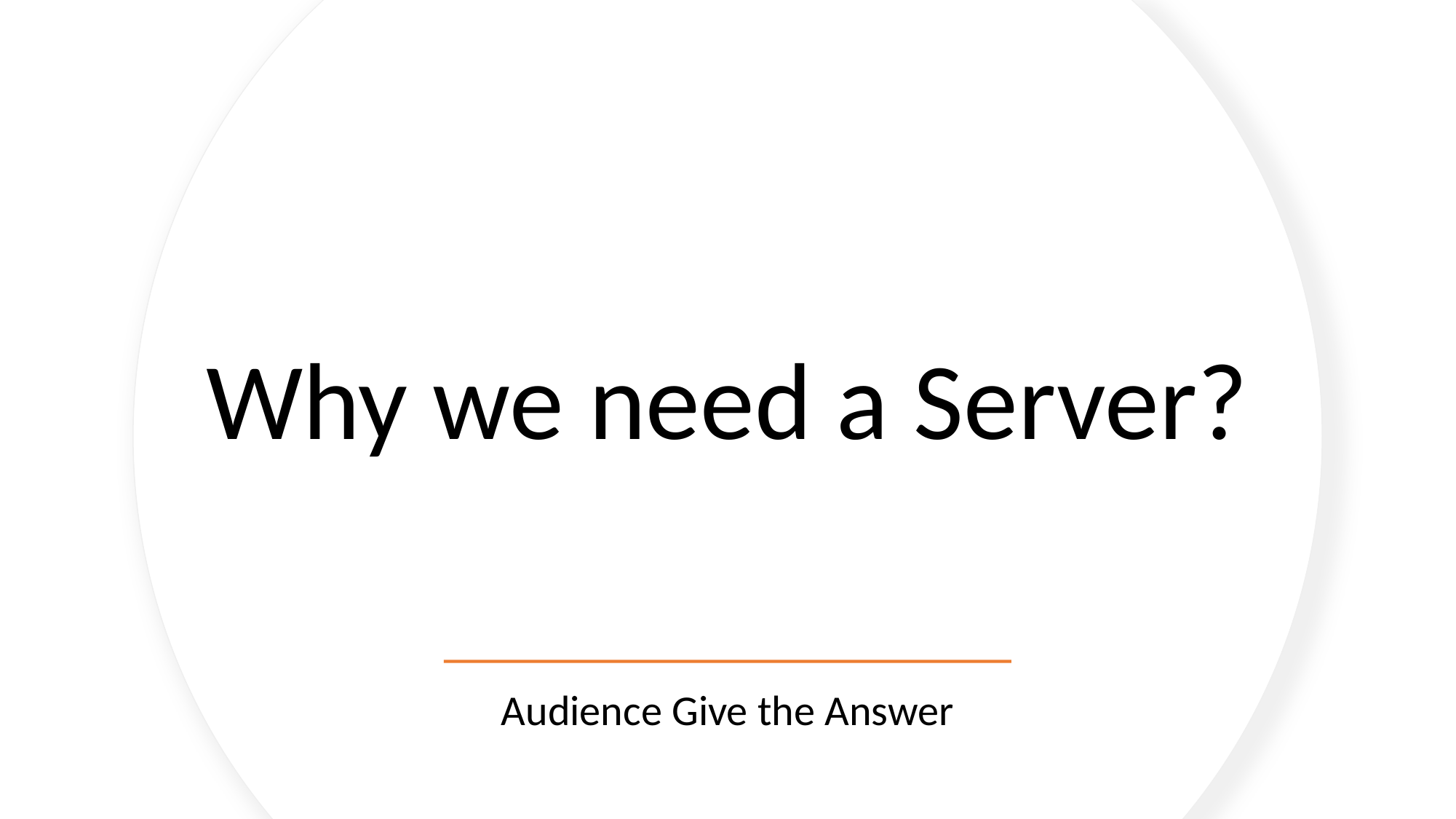

# Why we need a Server?

Audience Give the Answer